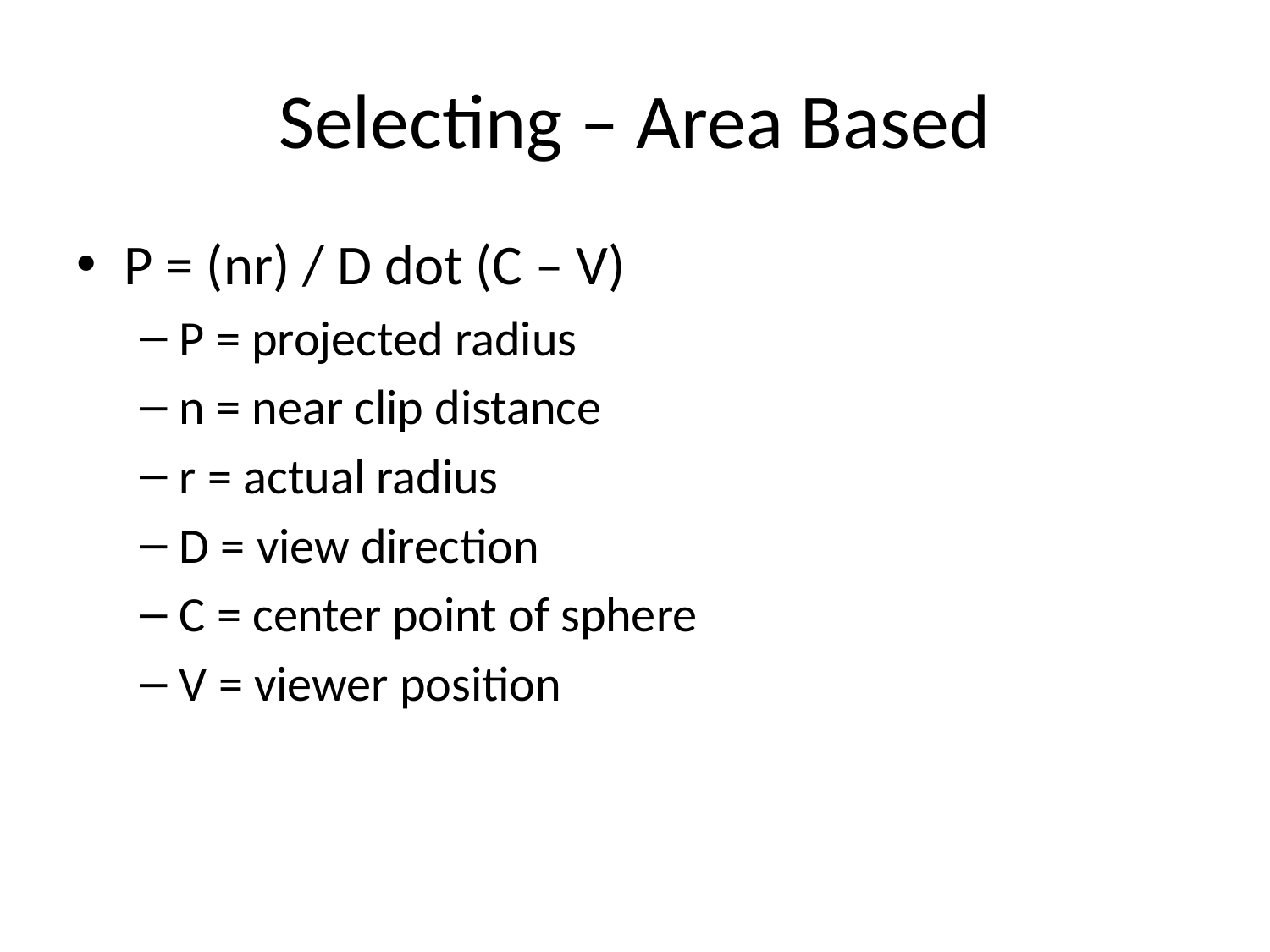

# Selecting – Area Based
P = (nr) / D dot (C – V)
P = projected radius
n = near clip distance
r = actual radius
D = view direction
C = center point of sphere
V = viewer position